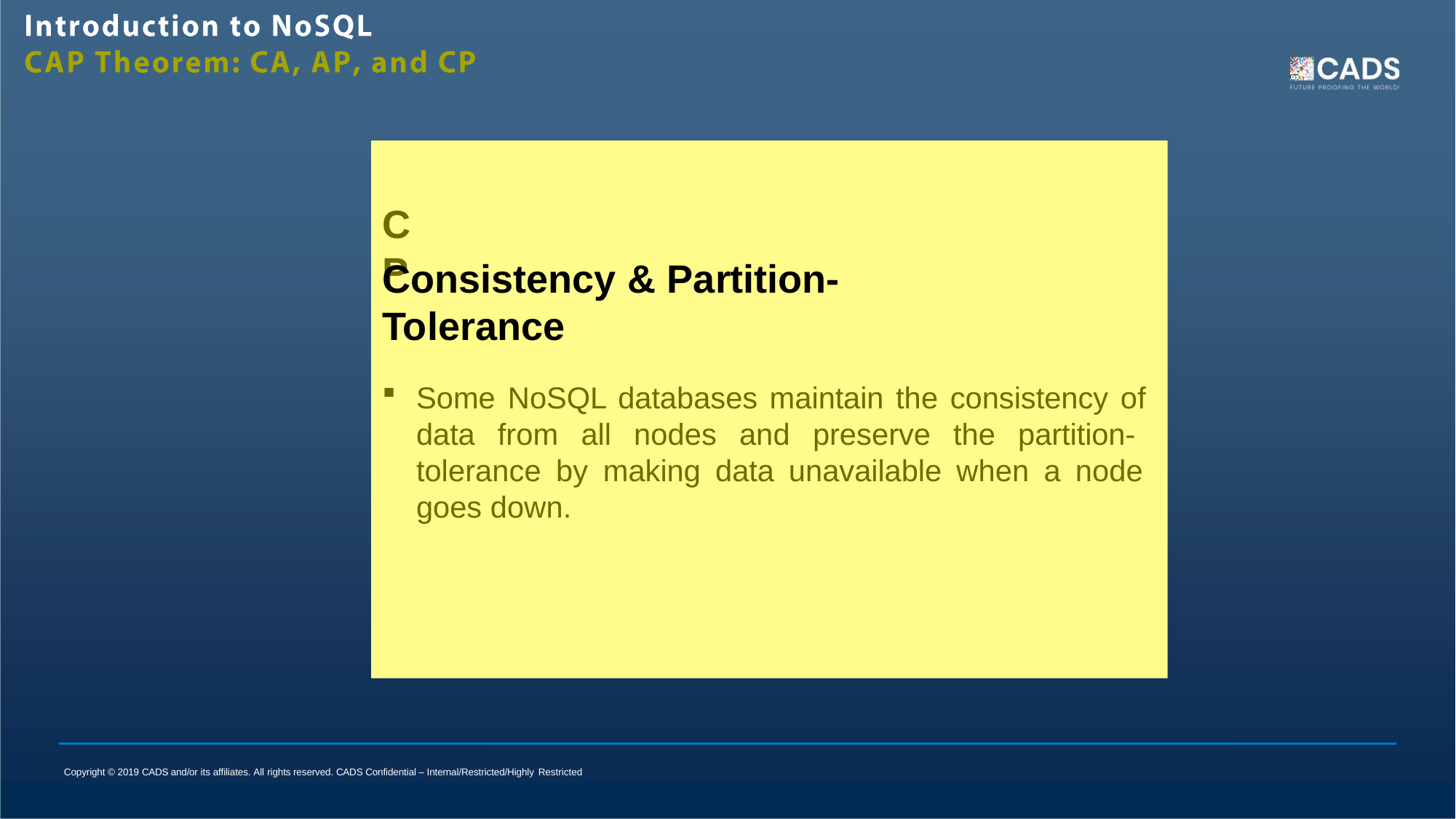

CP
# Consistency & Partition-Tolerance
Some NoSQL databases maintain the consistency of  data from all nodes and preserve the partition-  tolerance by making data unavailable when a node  goes down.

Copyright © 2019 CADS and/or its affiliates. All rights reserved. CADS Confidential – Internal/Restricted/Highly Restricted